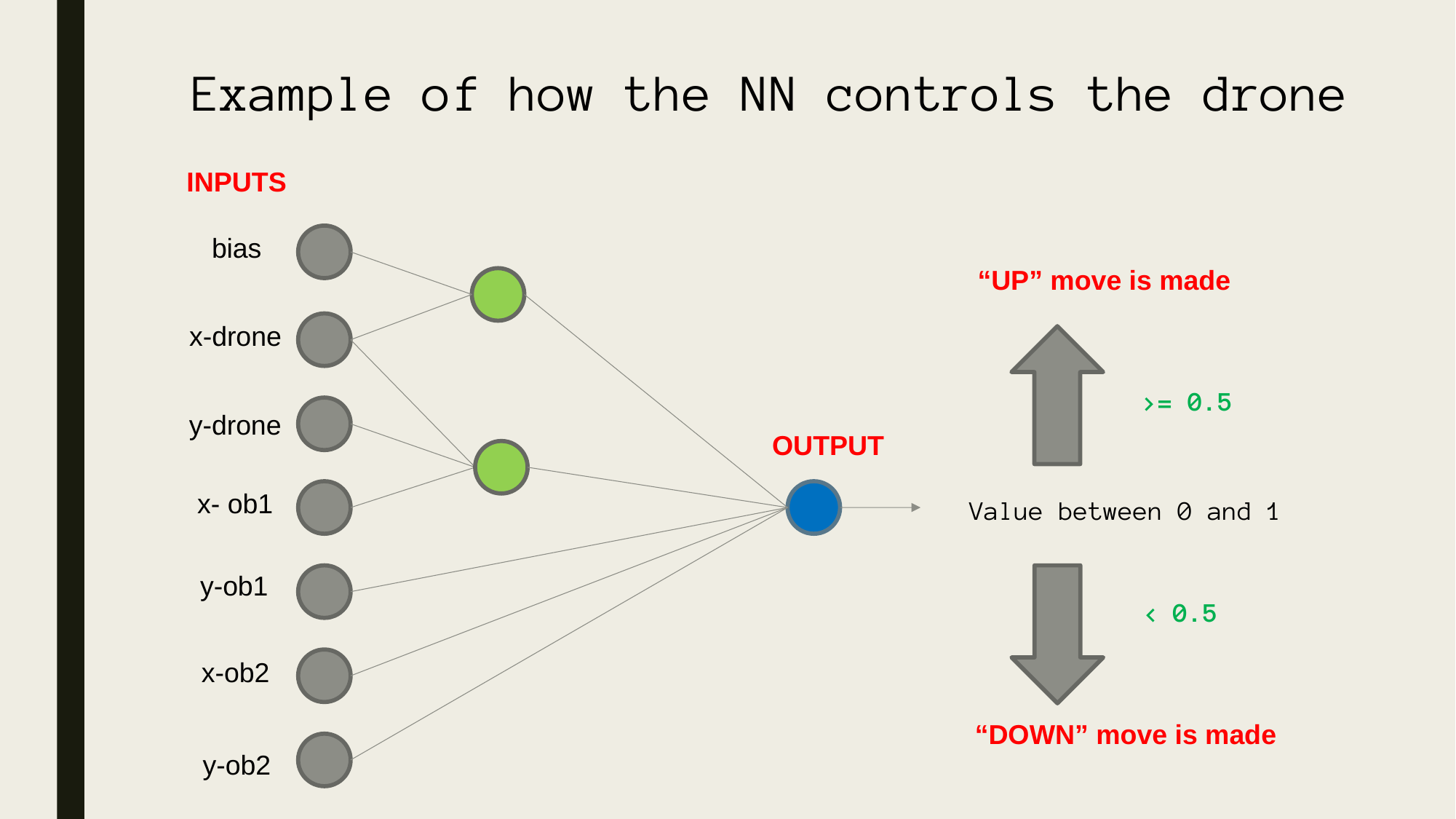

Example of how the NN controls the drone
INPUTS
bias

“UP” move is made

x-drone

>= 0.5

y-drone
OUTPUT

x- ob1

Value between 0 and 1
y-ob1

< 0.5
x-ob2

“DOWN” move is made

y-ob2